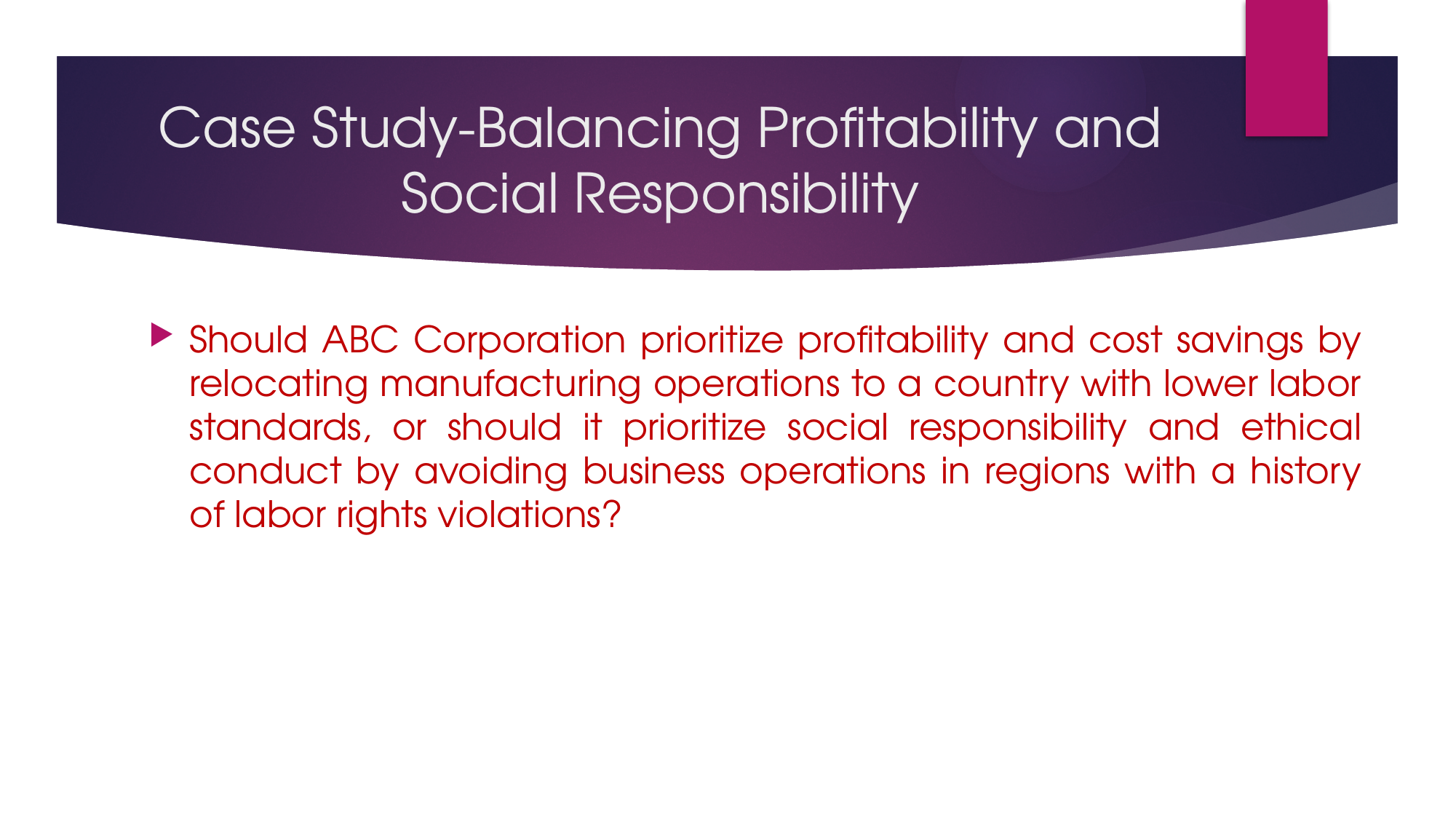

# Case Study-Balancing Profitability and Social Responsibility
Should ABC Corporation prioritize profitability and cost savings by relocating manufacturing operations to a country with lower labor standards, or should it prioritize social responsibility and ethical conduct by avoiding business operations in regions with a history of labor rights violations?